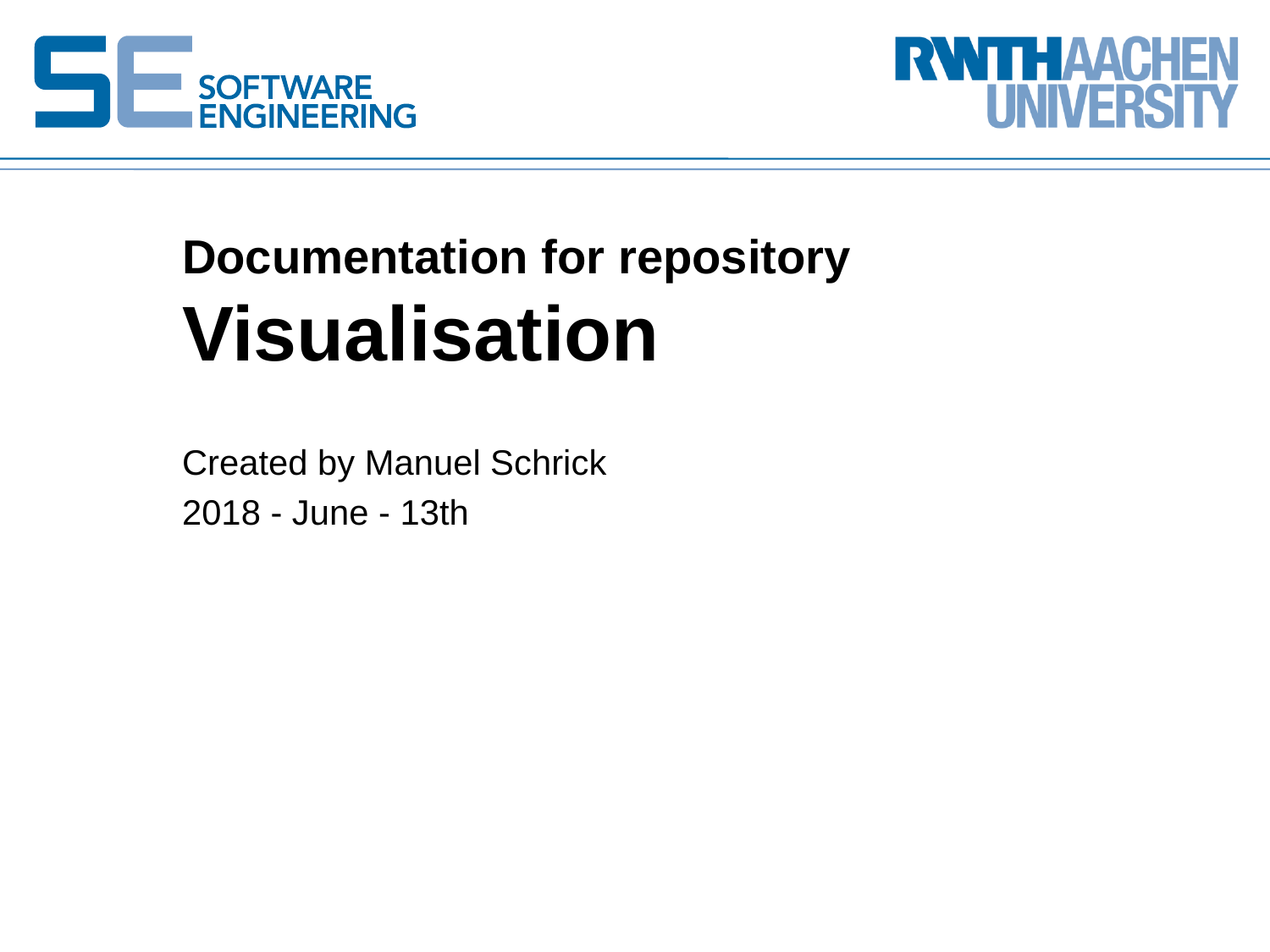

# Documentation for repository Visualisation
Created by Manuel Schrick
2018 - June - 13th